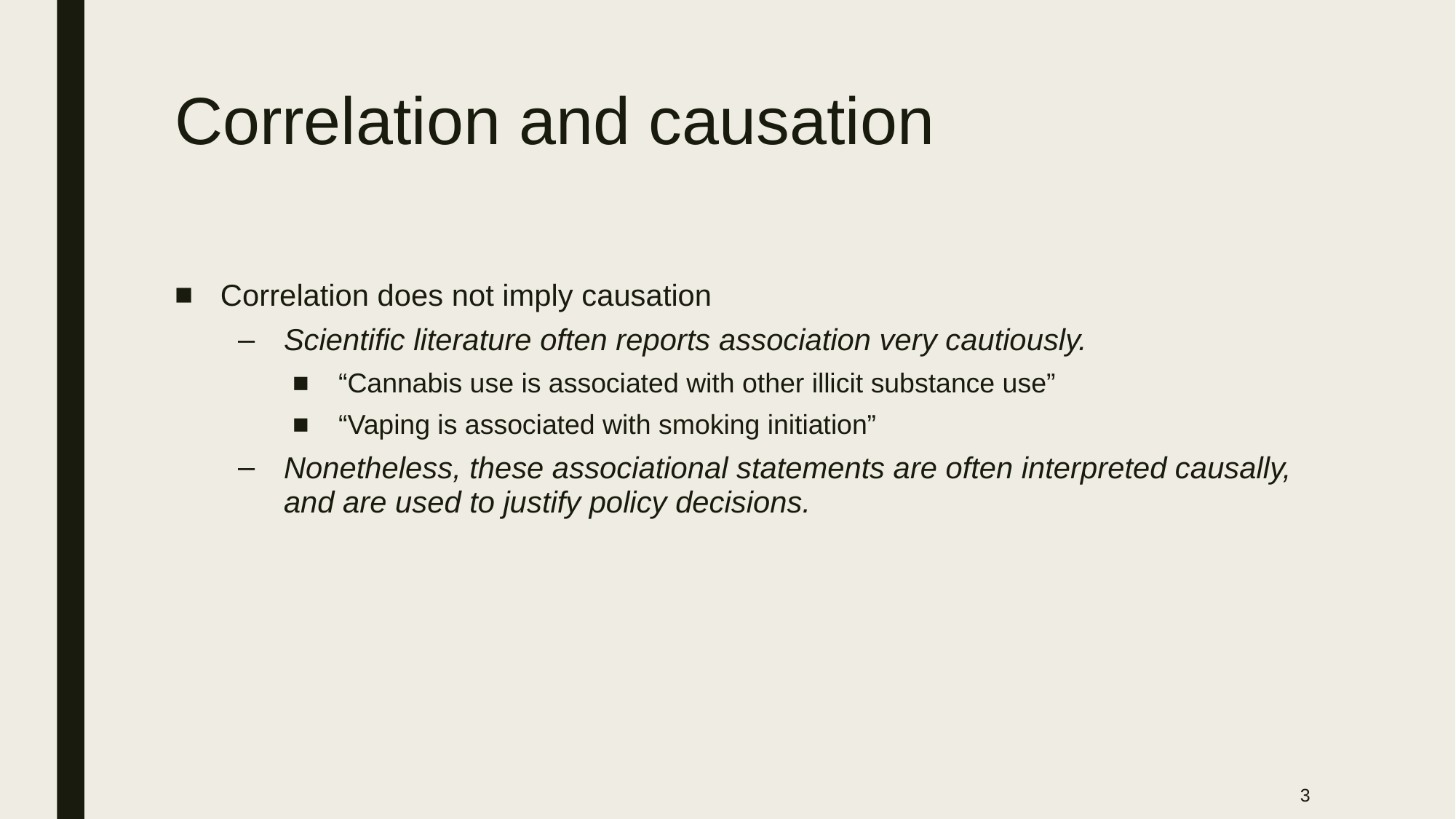

# Correlation and causation
Correlation does not imply causation
Scientific literature often reports association very cautiously.
“Cannabis use is associated with other illicit substance use”
“Vaping is associated with smoking initiation”
Nonetheless, these associational statements are often interpreted causally, and are used to justify policy decisions.
3